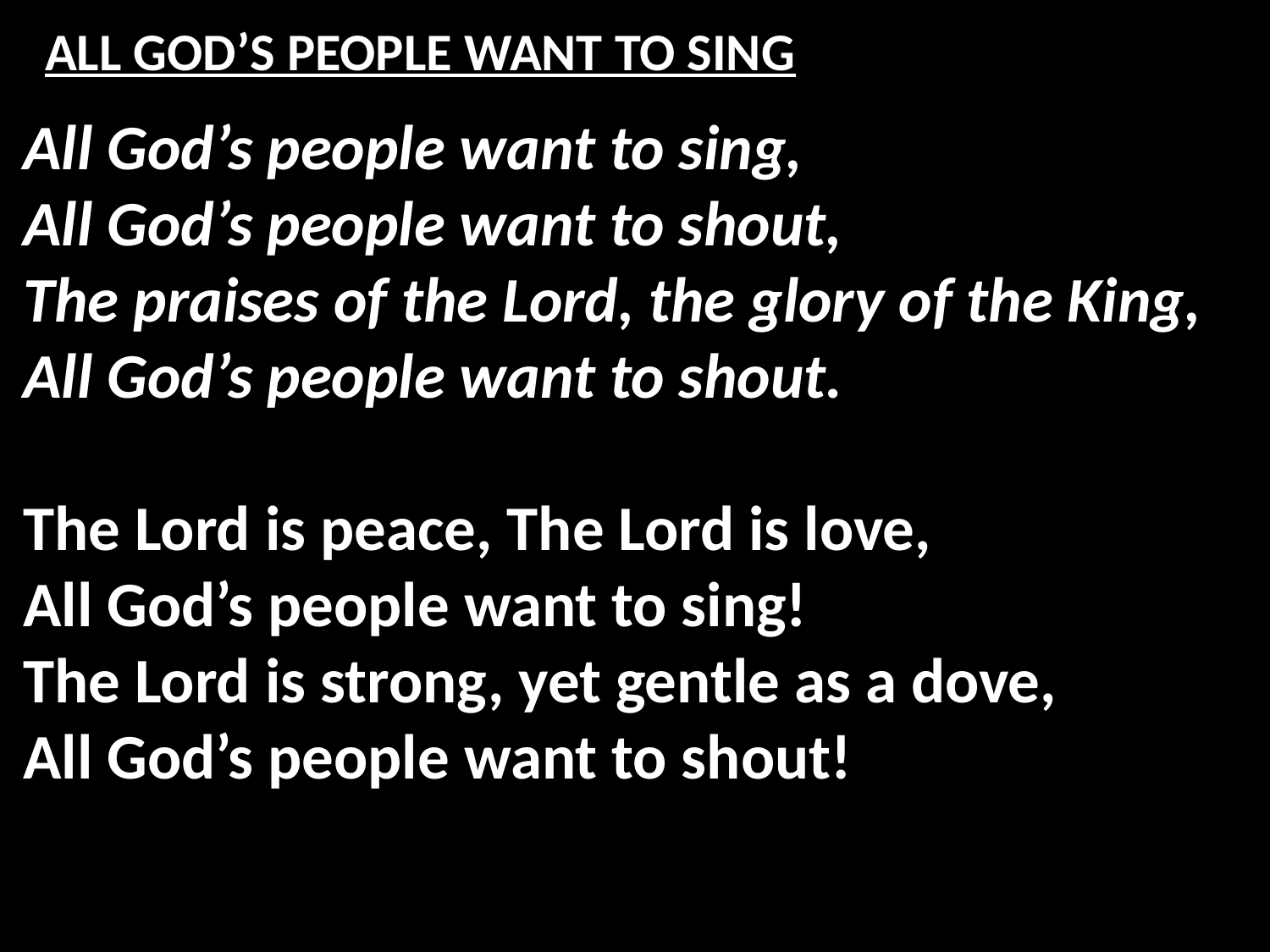

# ALL GOD’S PEOPLE WANT TO SING
All God’s people want to sing,
All God’s people want to shout,
The praises of the Lord, the glory of the King,
All God’s people want to shout.

The Lord is peace, The Lord is love,
All God’s people want to sing!
The Lord is strong, yet gentle as a dove,
All God’s people want to shout!